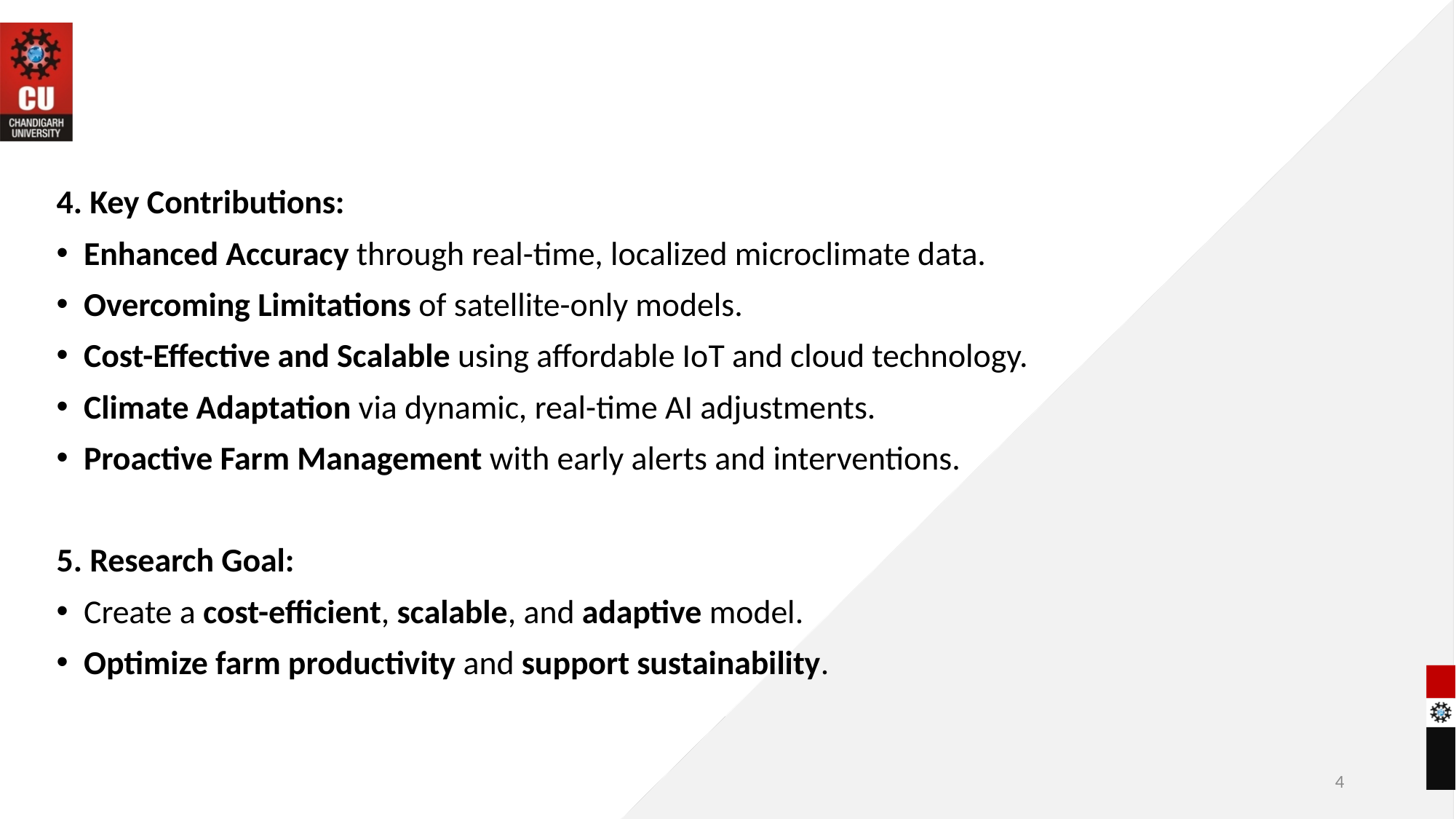

4. Key Contributions:
Enhanced Accuracy through real-time, localized microclimate data.
Overcoming Limitations of satellite-only models.
Cost-Effective and Scalable using affordable IoT and cloud technology.
Climate Adaptation via dynamic, real-time AI adjustments.
Proactive Farm Management with early alerts and interventions.

5. Research Goal:
Create a cost-efficient, scalable, and adaptive model.
Optimize farm productivity and support sustainability.

4